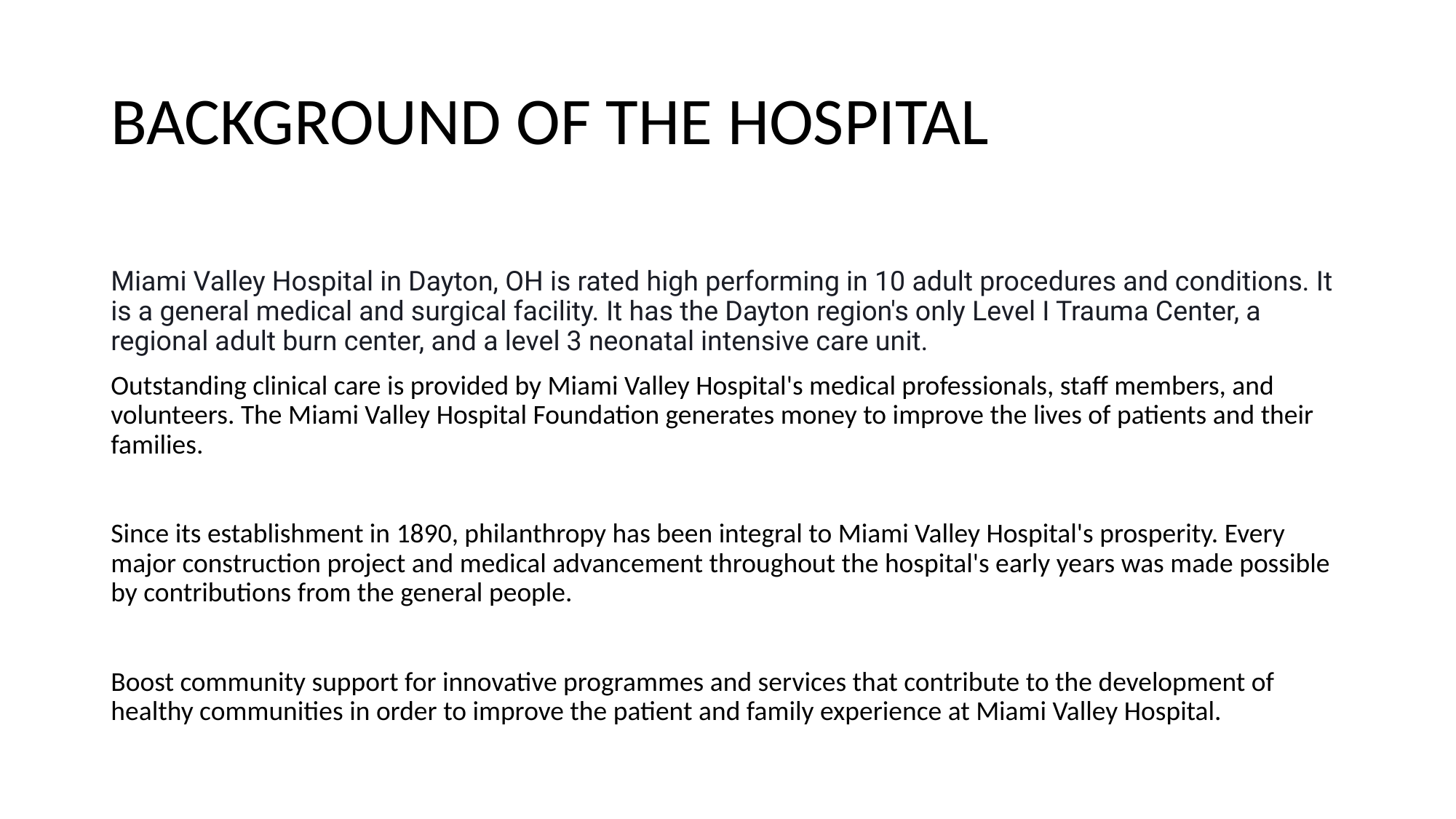

# BACKGROUND OF THE HOSPITAL

Miami Valley Hospital in Dayton, OH is rated high performing in 10 adult procedures and conditions. It is a general medical and surgical facility. It has the Dayton region's only Level I Trauma Center, a regional adult burn center, and a level 3 neonatal intensive care unit.
Outstanding clinical care is provided by Miami Valley Hospital's medical professionals, staff members, and volunteers. The Miami Valley Hospital Foundation generates money to improve the lives of patients and their families.​

Since its establishment in 1890, philanthropy has been integral to Miami Valley Hospital's prosperity. Every major construction project and medical advancement throughout the hospital's early years was made possible by contributions from the general people.​

Boost community support for innovative programmes and services that contribute to the development of healthy communities in order to improve the patient and family experience at Miami Valley Hospital.